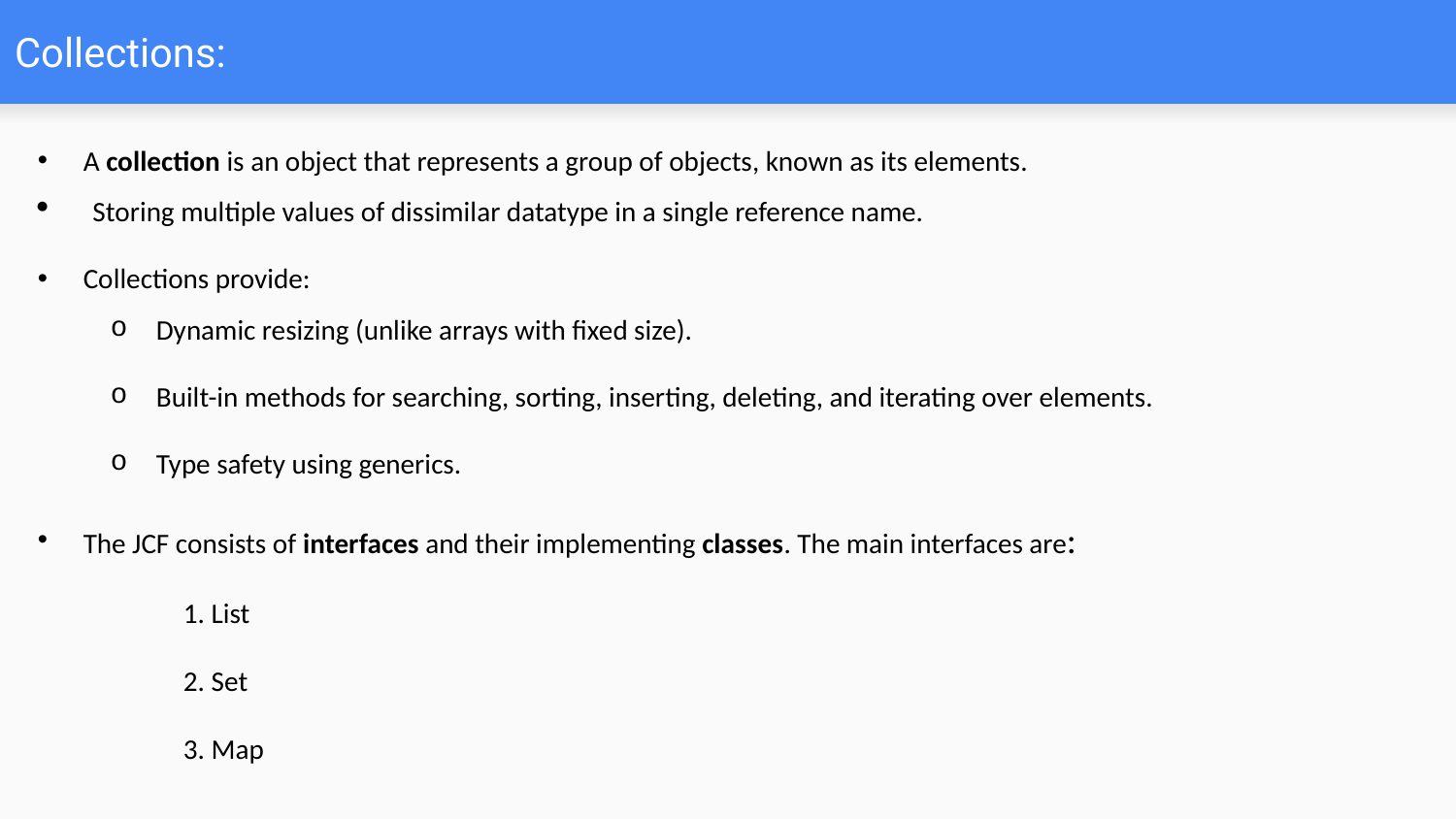

# Collections:
A collection is an object that represents a group of objects, known as its elements.
Storing multiple values of dissimilar datatype in a single reference name.
Collections provide:
Dynamic resizing (unlike arrays with fixed size).
Built-in methods for searching, sorting, inserting, deleting, and iterating over elements.
Type safety using generics.
The JCF consists of interfaces and their implementing classes. The main interfaces are:
	1. List
	2. Set
	3. Map